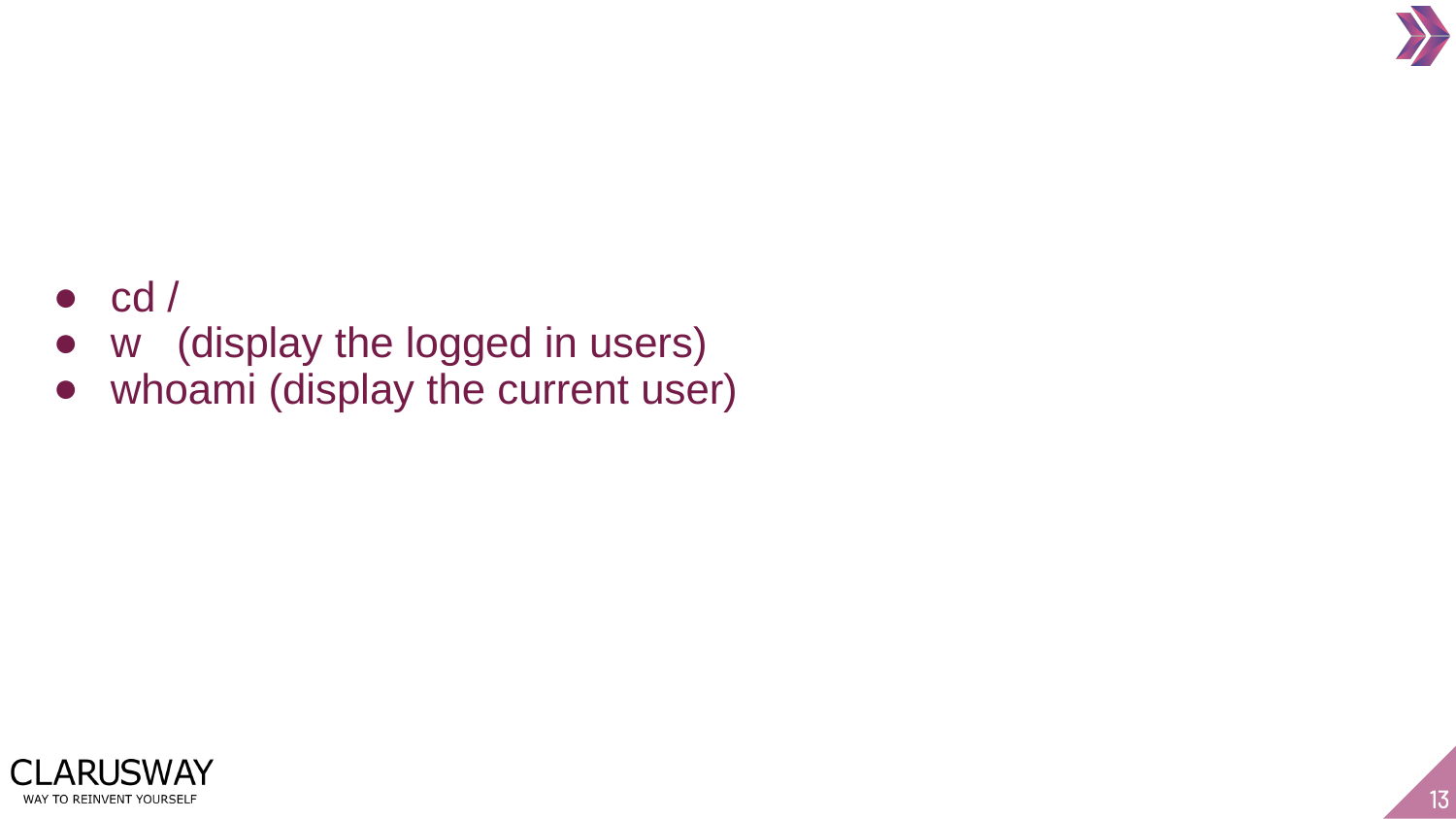

cd /
w   (display the logged in users)
whoami (display the current user)

13